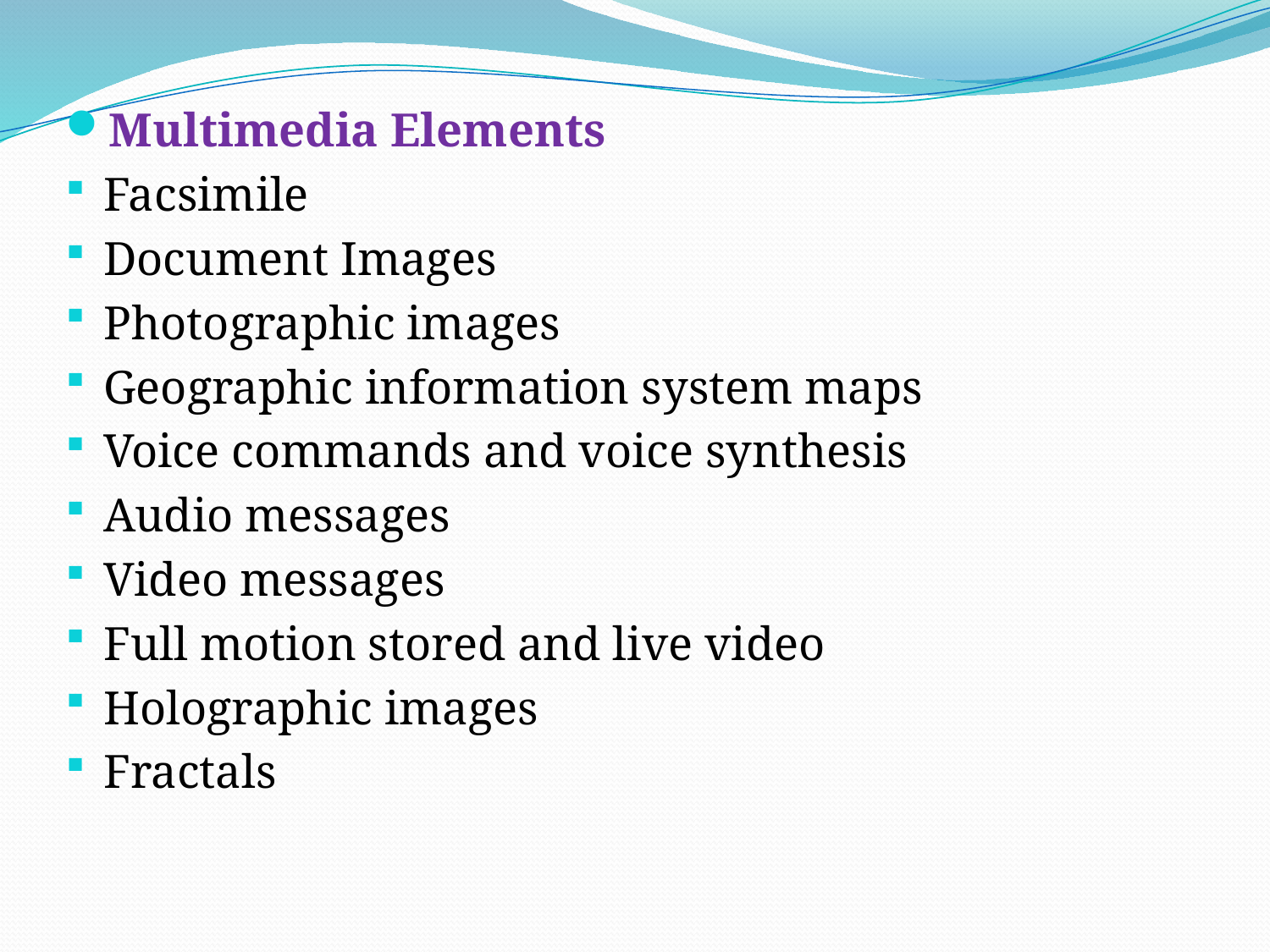

Multimedia Elements
Facsimile
Document Images
Photographic images
Geographic information system maps
Voice commands and voice synthesis
Audio messages
Video messages
Full motion stored and live video
Holographic images
Fractals